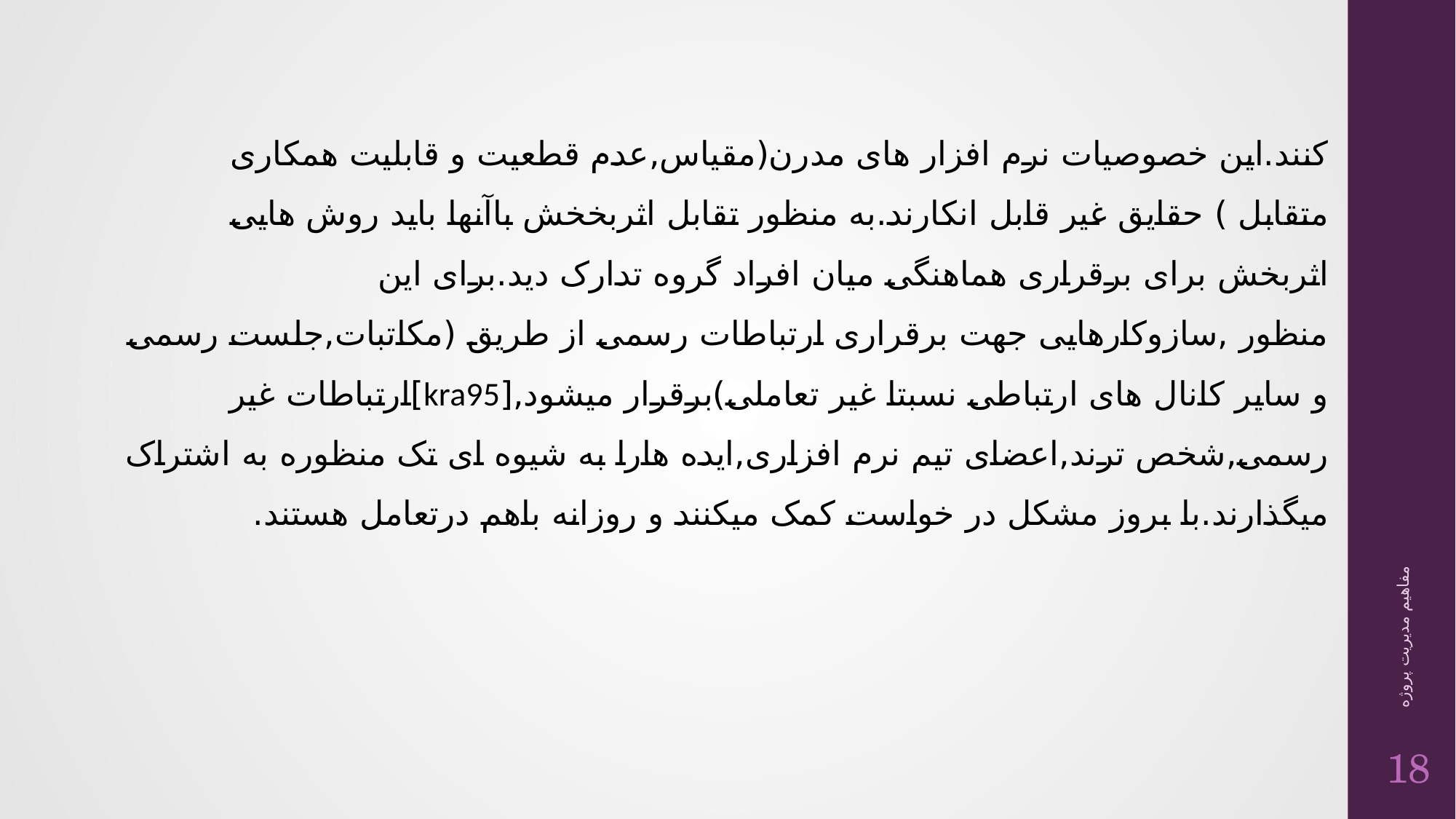

کنند.این خصوصیات نرم افزار های مدرن(مقیاس,عدم قطعیت و قابلیت همکاری متقابل ) حقایق غیر قابل انکارند.به منظور تقابل اثربخخش باآنها باید روش هایی اثربخش برای برقراری هماهنگی میان افراد گروه تدارک دید.برای این منظور ,سازوکارهایی جهت برقراری ارتباطات رسمی از طریق (مکاتبات,جلست رسمی و سایر کانال های ارتباطی نسبتا غیر تعاملی)برقرار میشود,[kra95]ارتباطات غیر رسمی,شخص ترند,اعضای تیم نرم افزاری,ایده هارا به شیوه ای تک منظوره به اشتراک میگذارند.با بروز مشکل در خواست کمک میکنند و روزانه باهم درتعامل هستند.

مفاهیم مدیریت پروژه
18